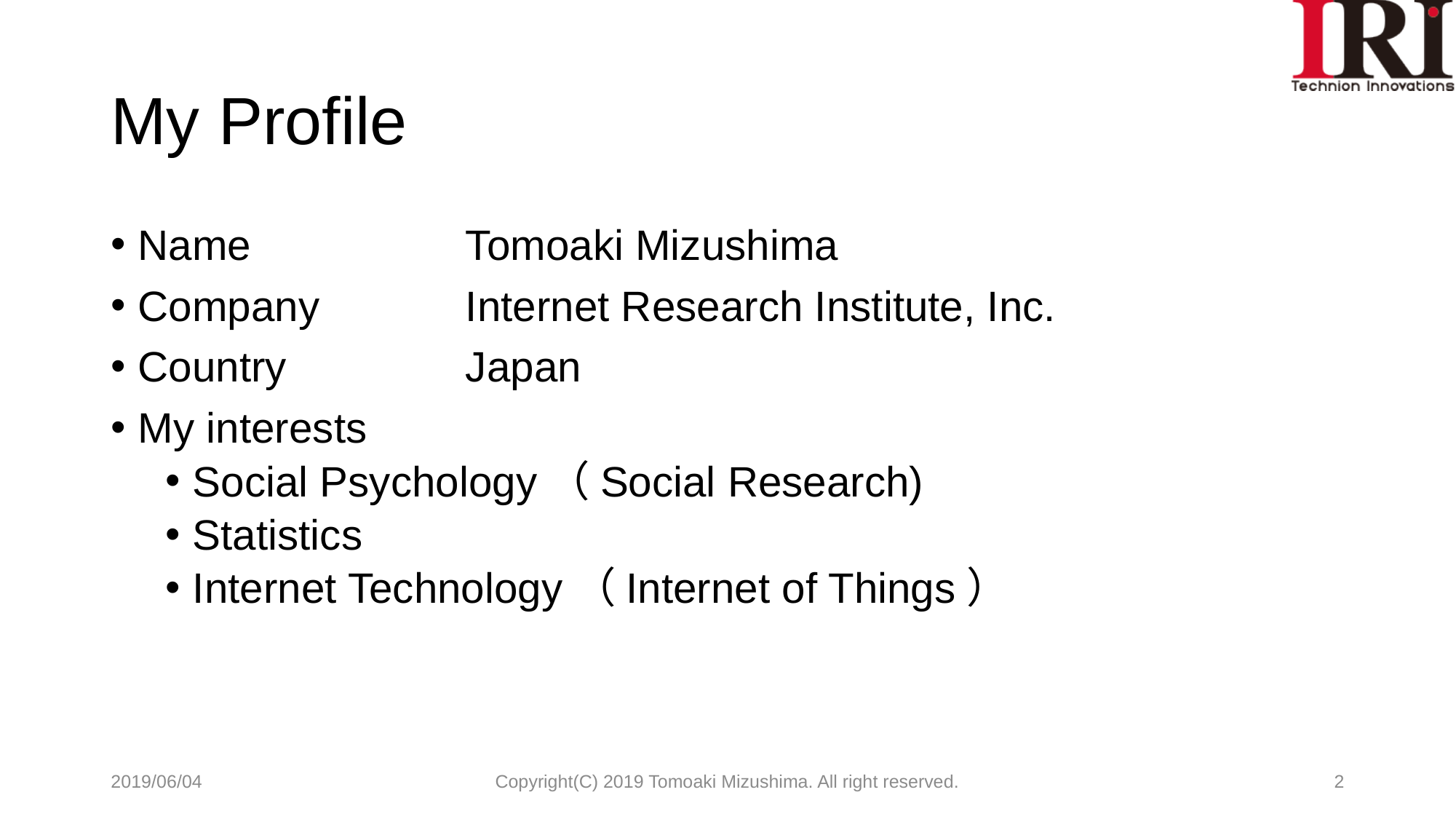

# My Profile
Name	 	Tomoaki Mizushima
Company		Internet Research Institute, Inc.
Country		Japan
My interests
Social Psychology（Social Research)
Statistics
Internet Technology（Internet of Things）
2019/06/04
Copyright(C) 2019 Tomoaki Mizushima. All right reserved.
2